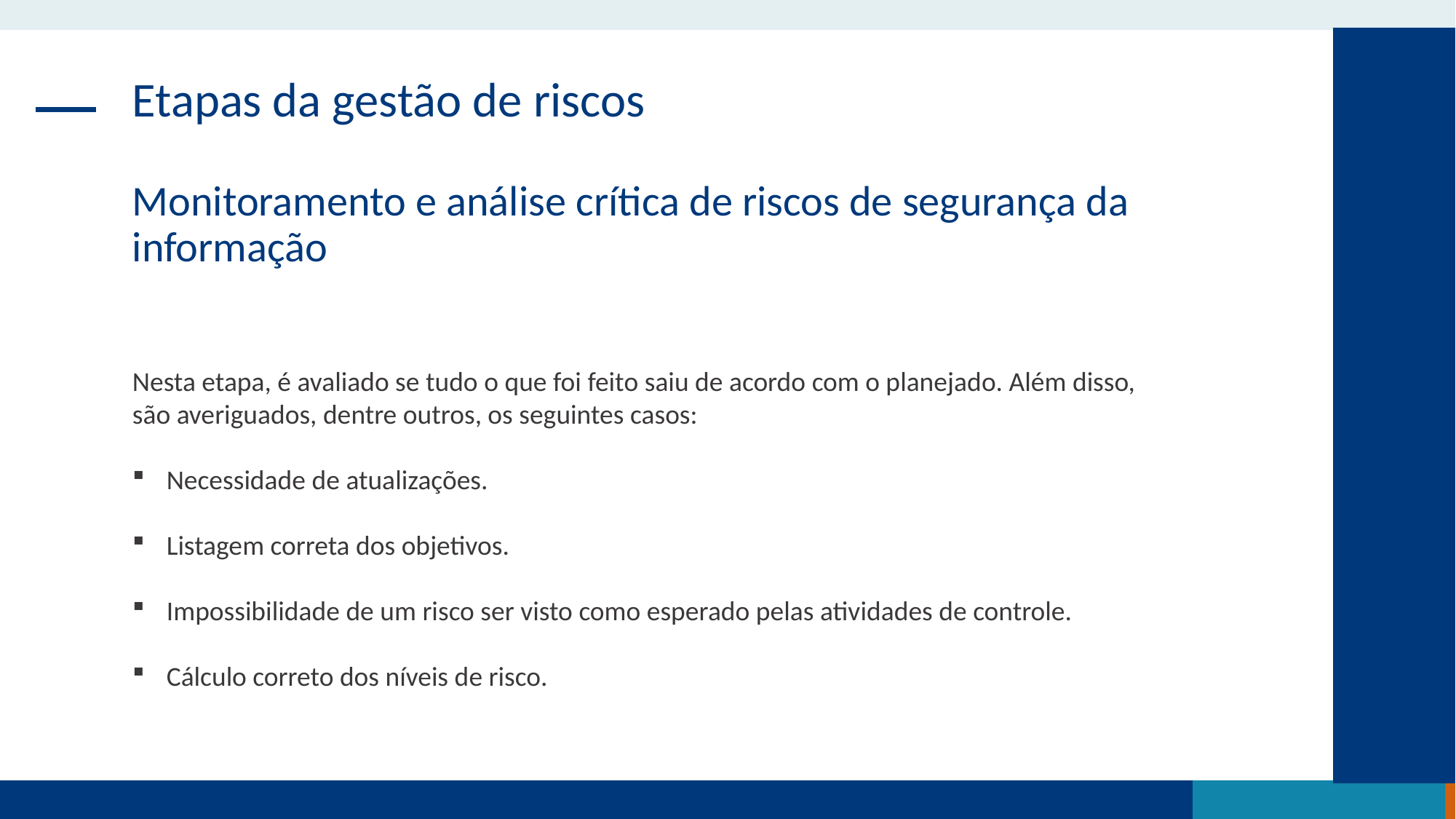

Etapas da gestão de riscos

Monitoramento e análise crítica de riscos de segurança da informação

Nesta etapa, é avaliado se tudo o que foi feito saiu de acordo com o planejado. Além disso, são averiguados, dentre outros, os seguintes casos:

Necessidade de atualizações.

Listagem correta dos objetivos.

Impossibilidade de um risco ser visto como esperado pelas atividades de controle.

Cálculo correto dos níveis de risco.